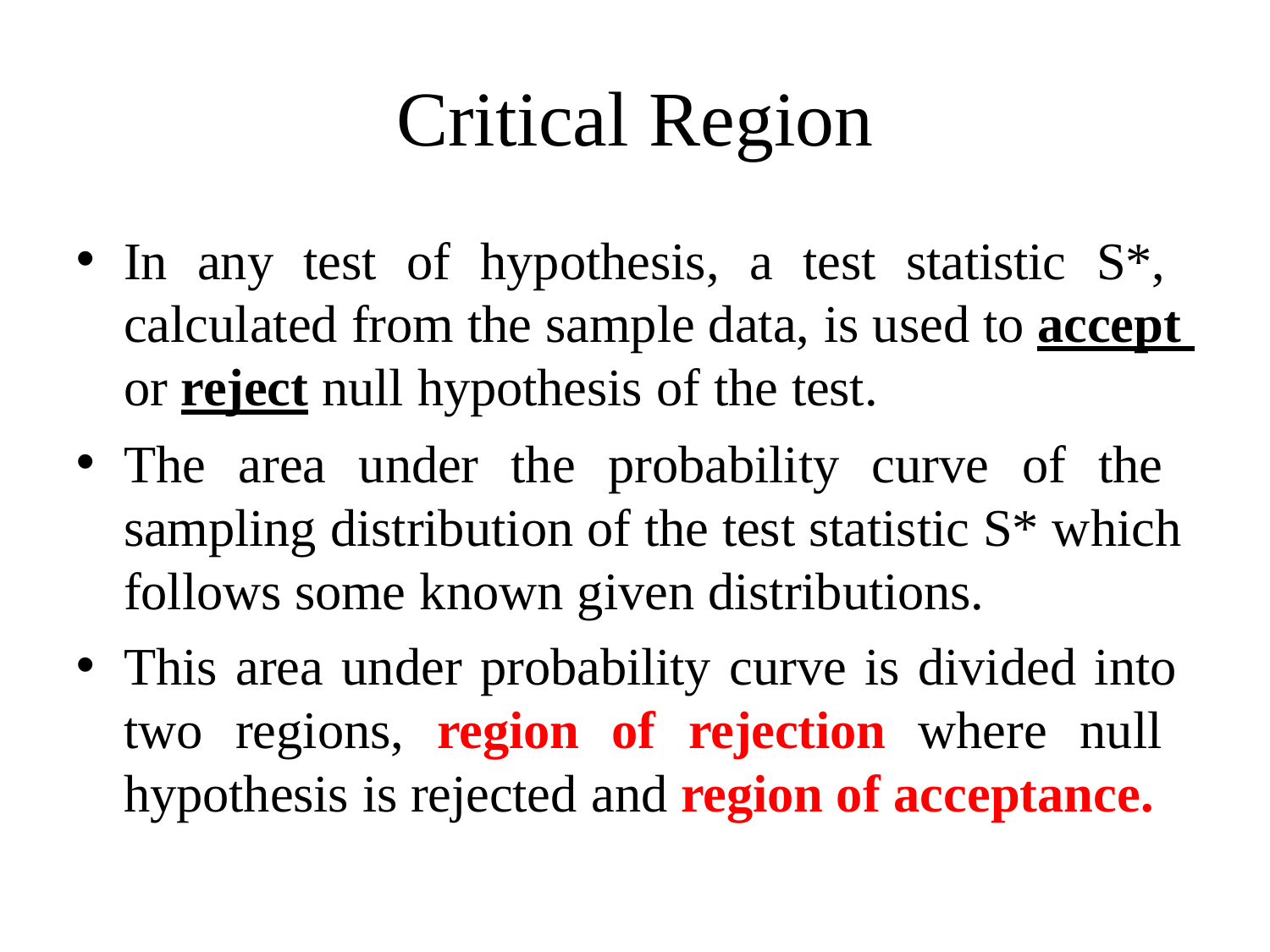

# Critical Region
In any test of hypothesis, a test statistic S*,  calculated from the sample data, is used to accept  or reject null hypothesis of the test.
The area under the probability curve of the  sampling distribution of the test statistic S* which  follows some known given distributions.
This area under probability curve is divided into  two regions, region of rejection where null  hypothesis is rejected and region of acceptance.